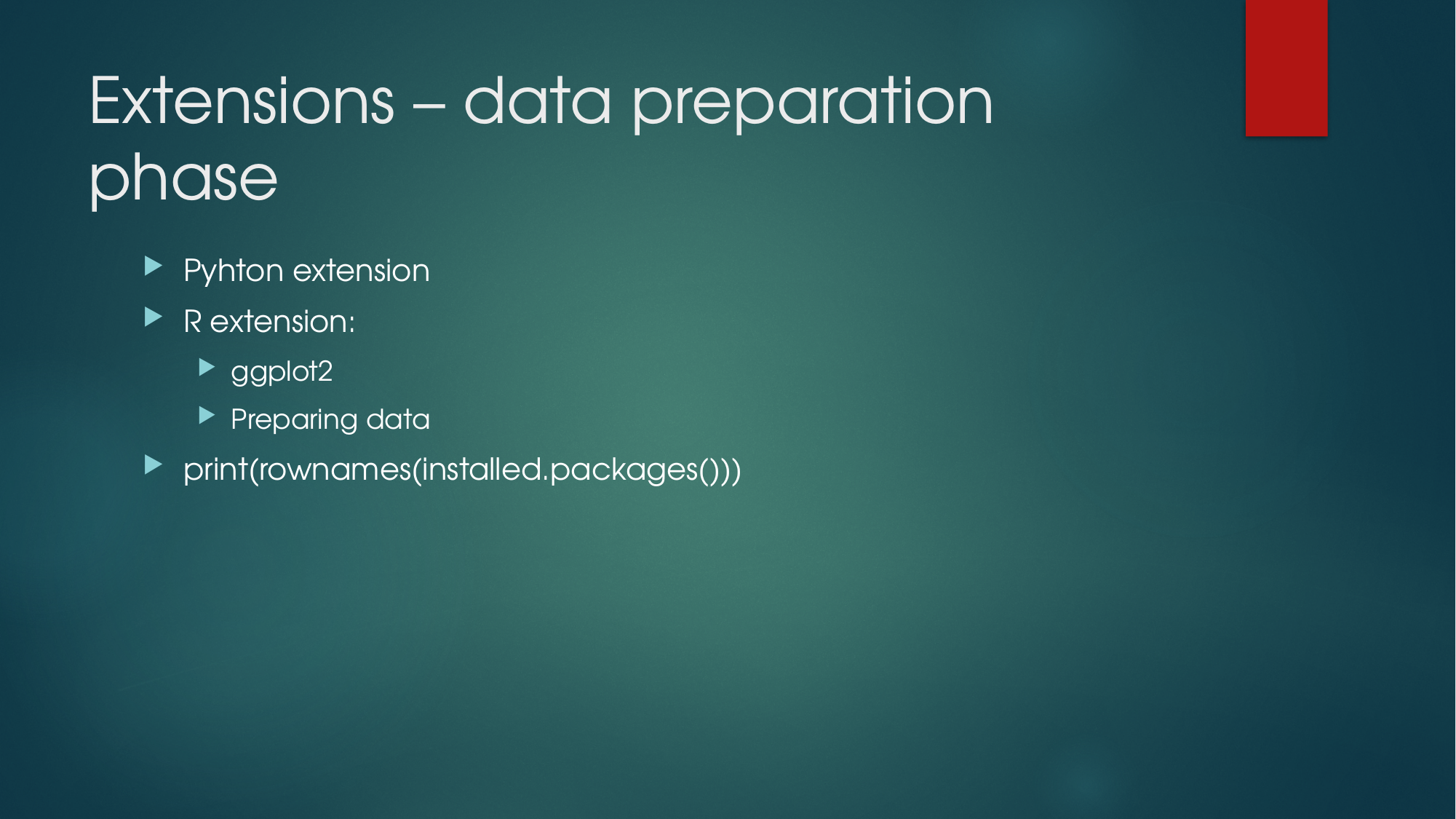

# Extensions – data preparation phase
Pyhton extension
R extension:
ggplot2
Preparing data
print(rownames(installed.packages()))